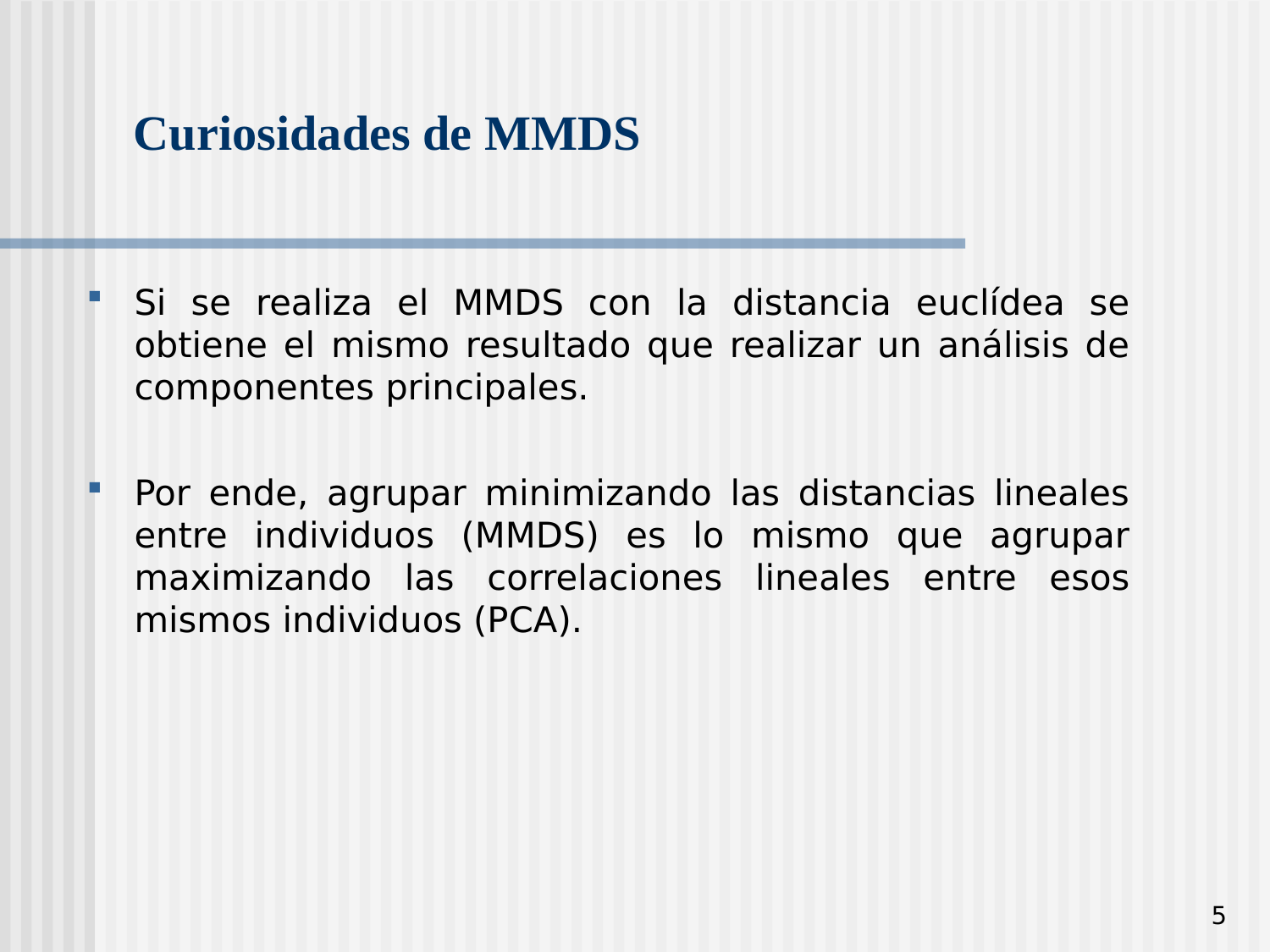

# Curiosidades de MMDS
Si se realiza el MMDS con la distancia euclídea se obtiene el mismo resultado que realizar un análisis de componentes principales.

Por ende, agrupar minimizando las distancias lineales entre individuos (MMDS) es lo mismo que agrupar maximizando las correlaciones lineales entre esos mismos individuos (PCA).

5